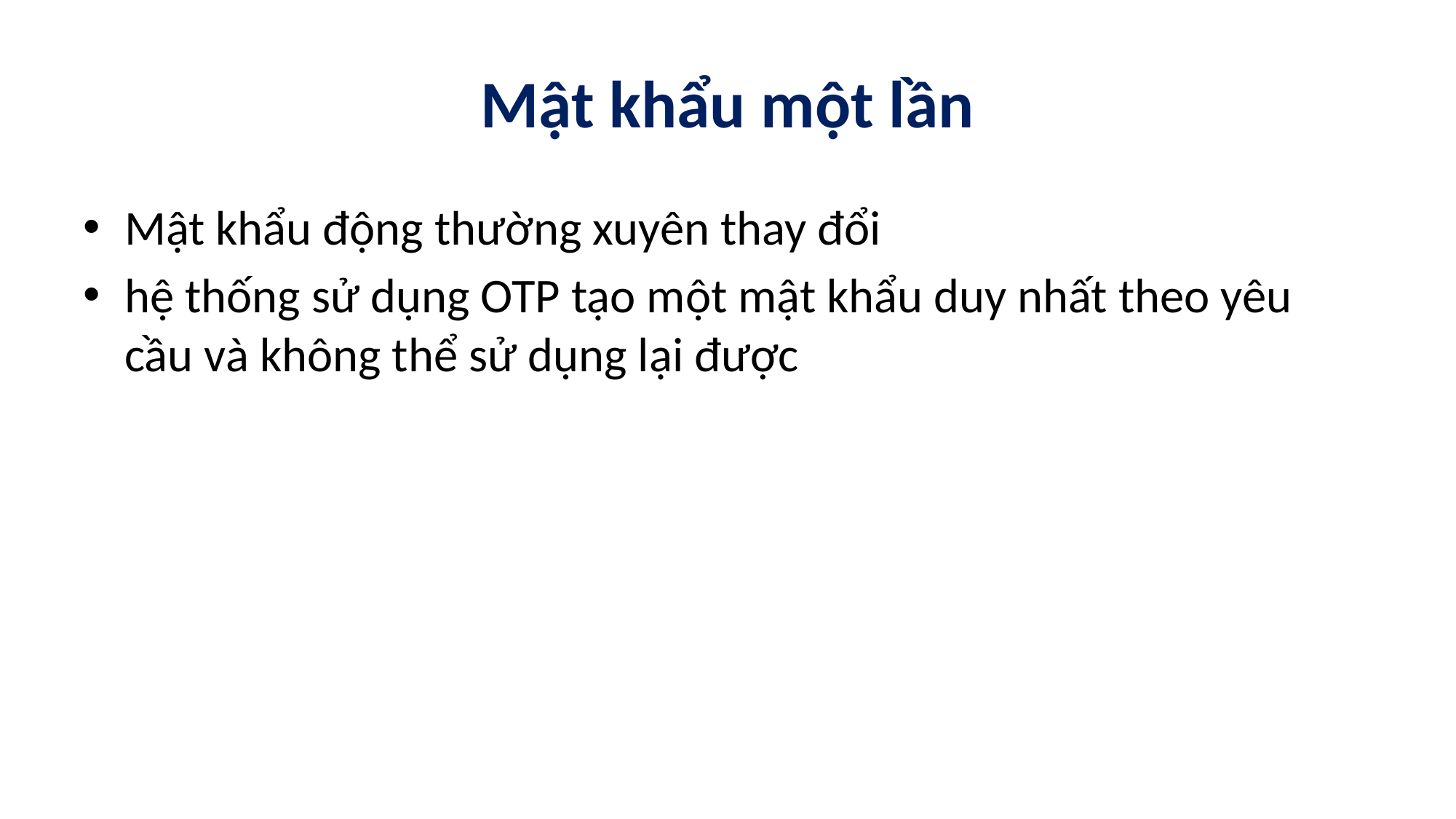

# Mật khẩu một lần
Mật khẩu động thường xuyên thay đổi
hệ thống sử dụng OTP tạo một mật khẩu duy nhất theo yêu cầu và không thể sử dụng lại được